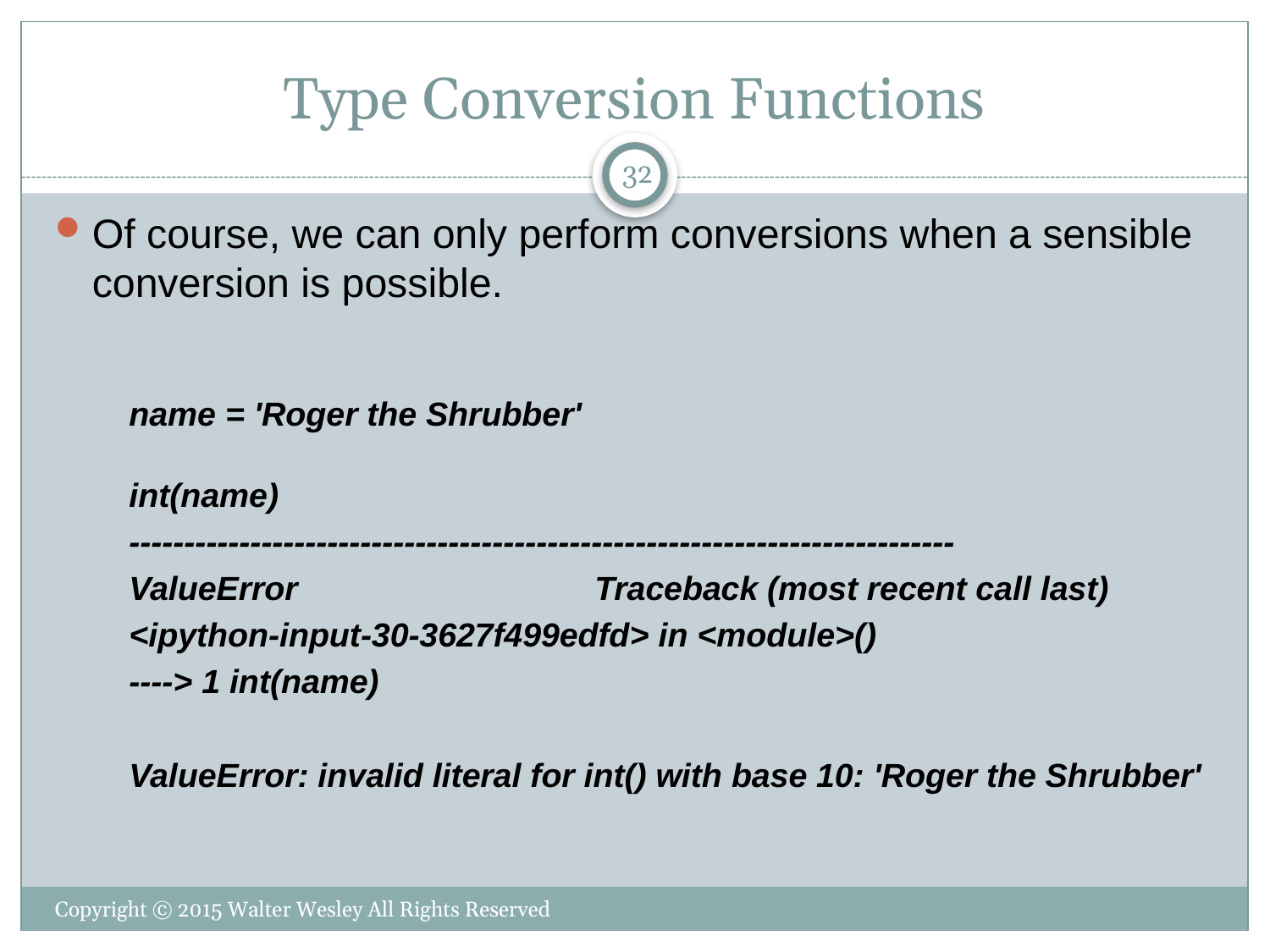

# Type Conversion Functions
32
Of course, we can only perform conversions when a sensible conversion is possible.

name = 'Roger the Shrubber'

int(name)
---------------------------------------------------------------------------
ValueError                                Traceback (most recent call last)
<ipython-input-30-3627f499edfd> in <module>()
----> 1 int(name)

ValueError: invalid literal for int() with base 10: 'Roger the Shrubber'

Copyright © 2015 Walter Wesley All Rights Reserved